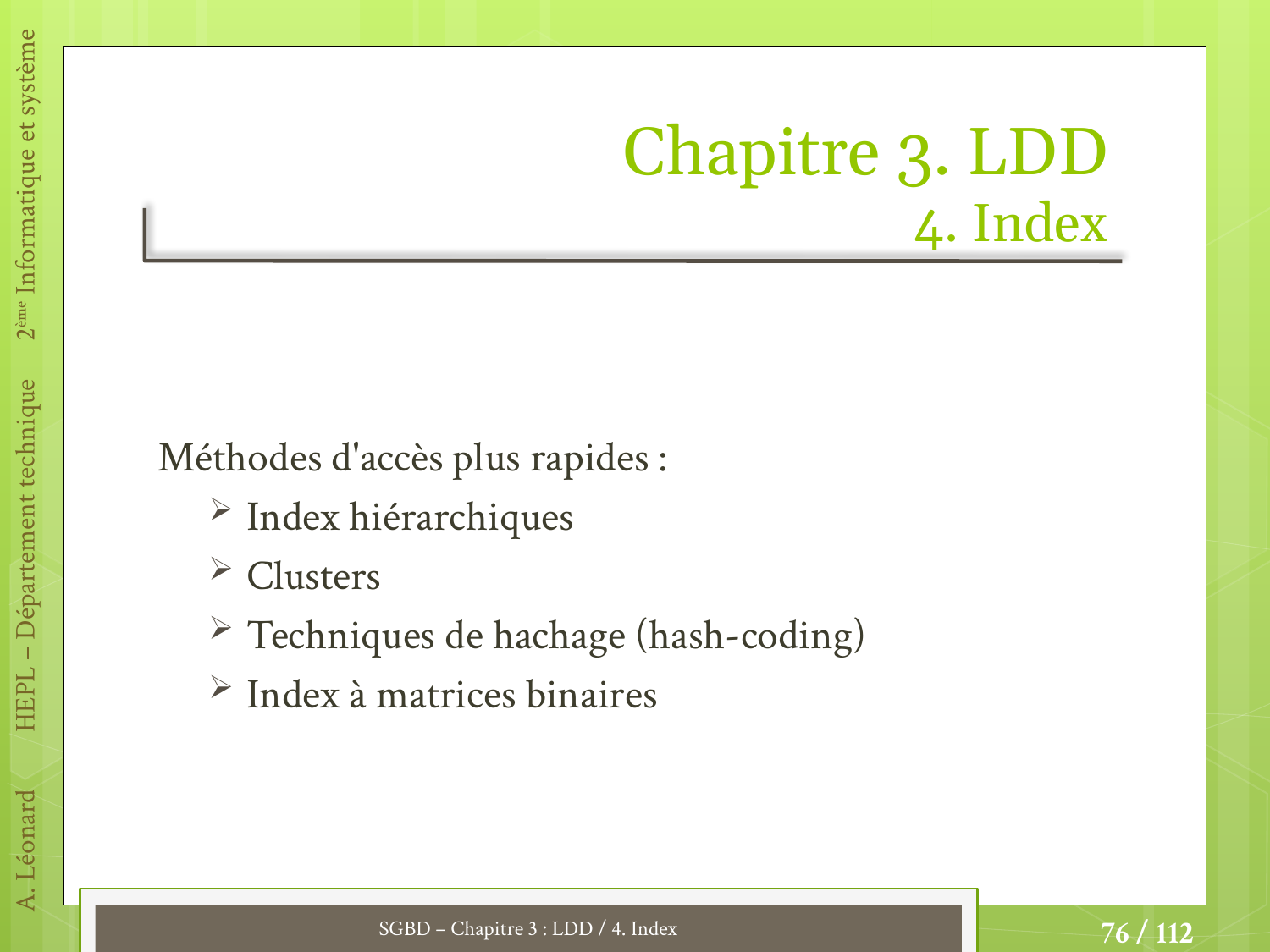

# Chapitre 3. LDD 4. Index
Méthodes d'accès plus rapides :
Index hiérarchiques
Clusters
Techniques de hachage (hash-coding)
Index à matrices binaires
SGBD – Chapitre 3 : LDD / 4. Index